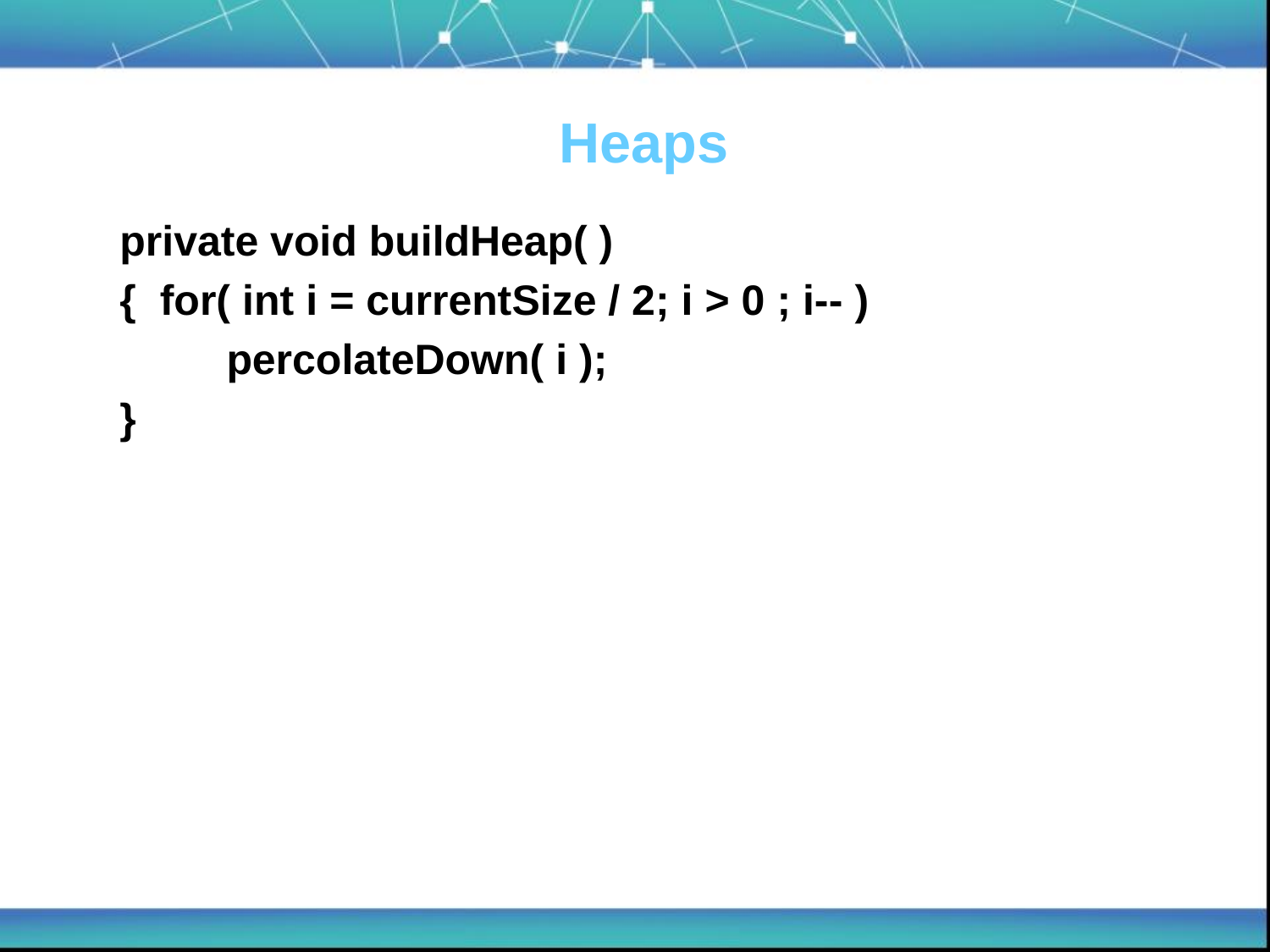

Heaps

 private void buildHeap( )
 {  for( int i = currentSize / 2; i > 0 ; i-- )
          percolateDown( i );
 }